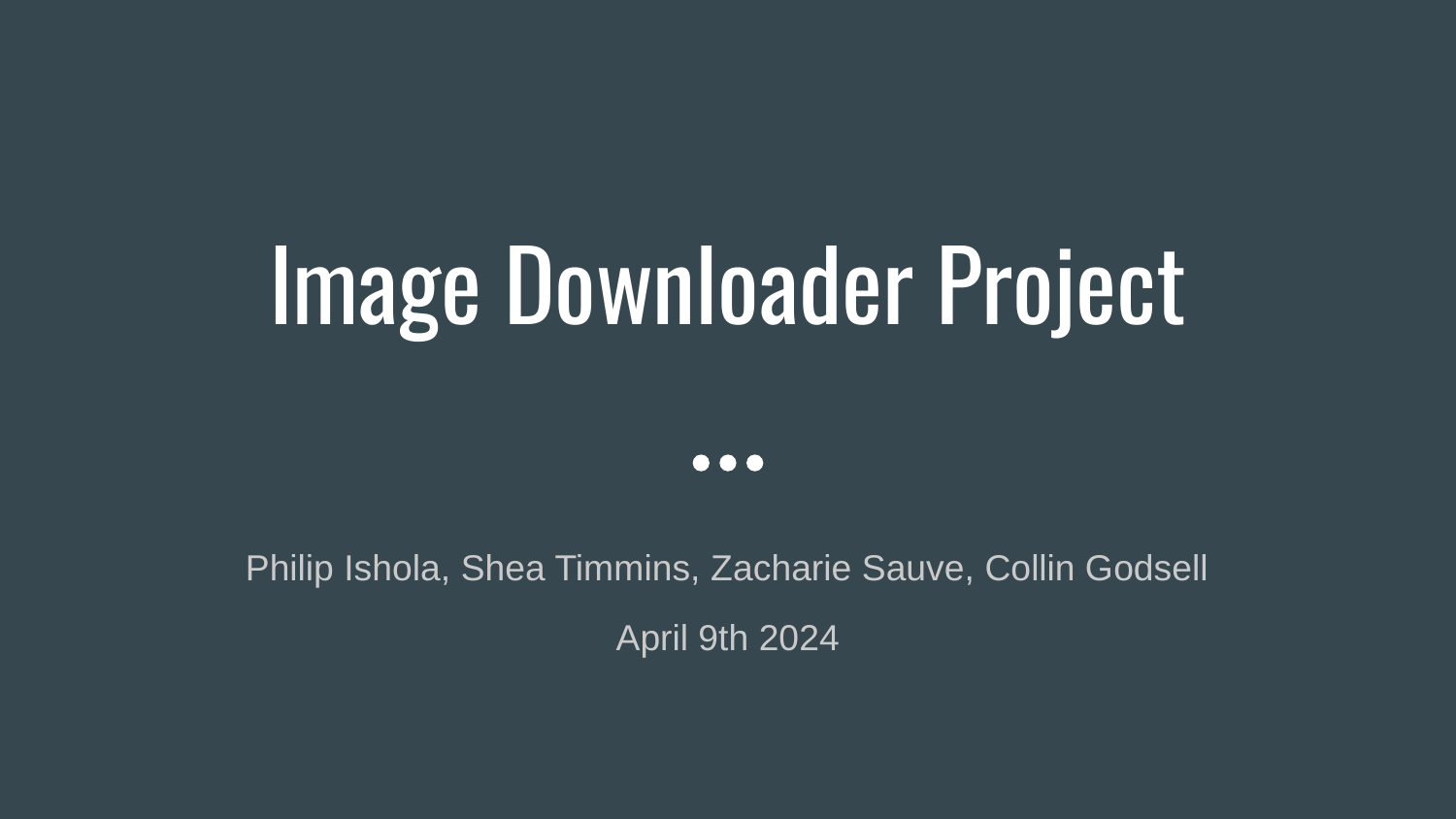

# Image Downloader Project
Philip Ishola, Shea Timmins, Zacharie Sauve, Collin Godsell

April 9th 2024